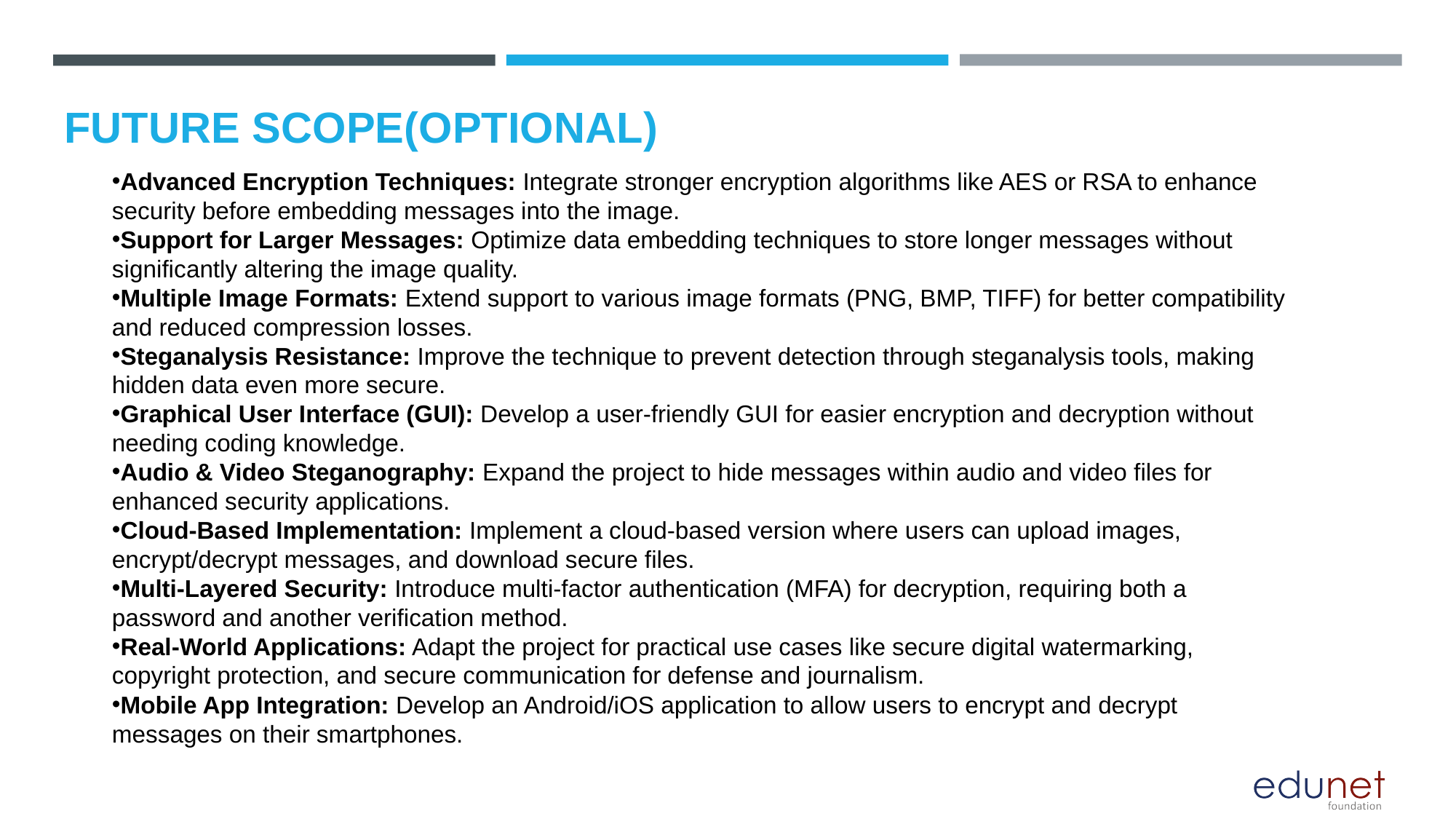

FUTURE SCOPE(OPTIONAL)
Advanced Encryption Techniques: Integrate stronger encryption algorithms like AES or RSA to enhance security before embedding messages into the image.
Support for Larger Messages: Optimize data embedding techniques to store longer messages without significantly altering the image quality.
Multiple Image Formats: Extend support to various image formats (PNG, BMP, TIFF) for better compatibility and reduced compression losses.
Steganalysis Resistance: Improve the technique to prevent detection through steganalysis tools, making hidden data even more secure.
Graphical User Interface (GUI): Develop a user-friendly GUI for easier encryption and decryption without needing coding knowledge.
Audio & Video Steganography: Expand the project to hide messages within audio and video files for enhanced security applications.
Cloud-Based Implementation: Implement a cloud-based version where users can upload images, encrypt/decrypt messages, and download secure files.
Multi-Layered Security: Introduce multi-factor authentication (MFA) for decryption, requiring both a password and another verification method.
Real-World Applications: Adapt the project for practical use cases like secure digital watermarking, copyright protection, and secure communication for defense and journalism.
Mobile App Integration: Develop an Android/iOS application to allow users to encrypt and decrypt messages on their smartphones.